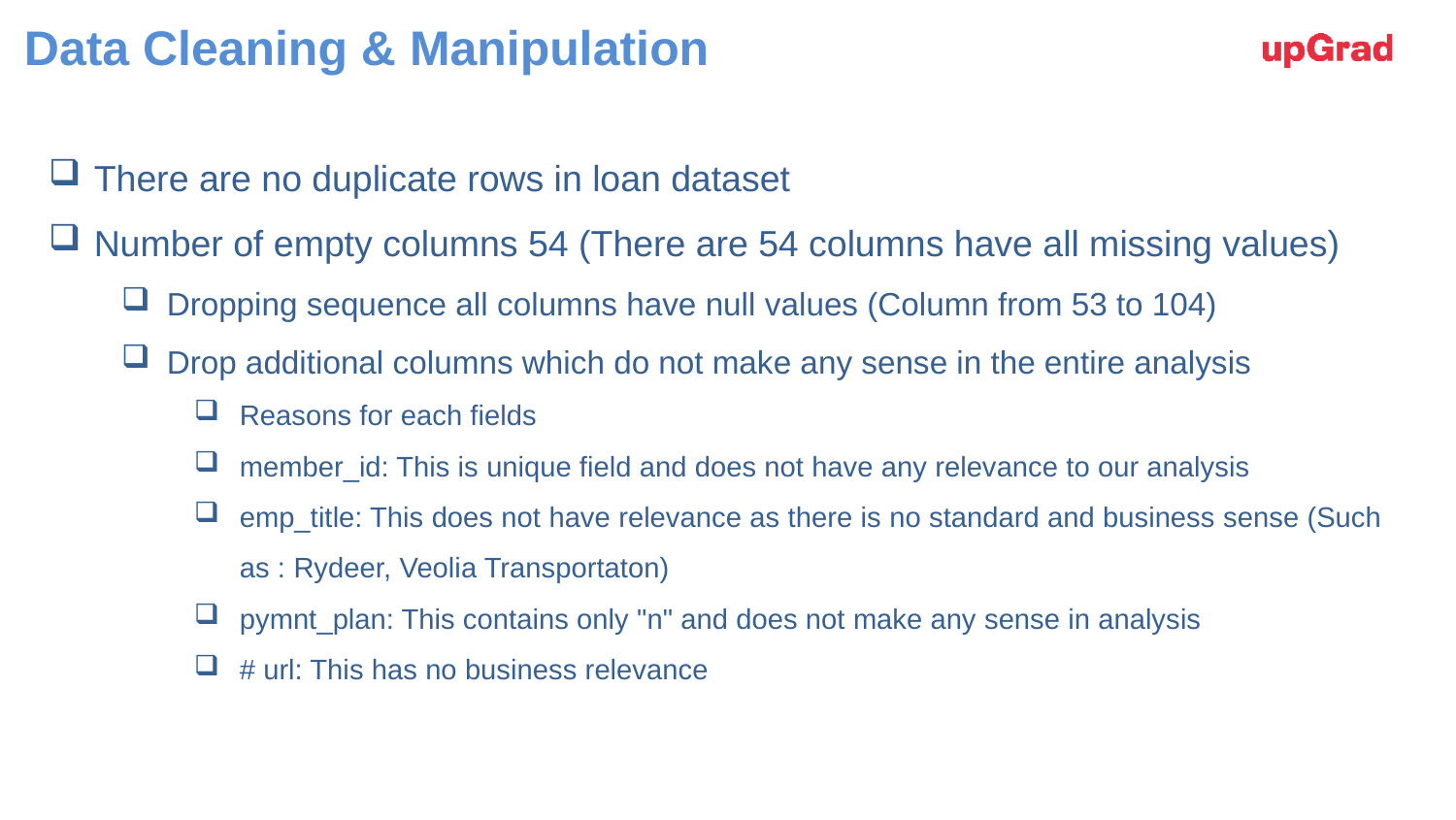

# Data Cleaning & Manipulation
There are no duplicate rows in loan dataset
Number of empty columns 54 (There are 54 columns have all missing values)
Dropping sequence all columns have null values (Column from 53 to 104)
Drop additional columns which do not make any sense in the entire analysis
Reasons for each fields
member_id: This is unique field and does not have any relevance to our analysis
emp_title: This does not have relevance as there is no standard and business sense (Such as : Rydeer, Veolia Transportaton)
pymnt_plan: This contains only "n" and does not make any sense in analysis
# url: This has no business relevance